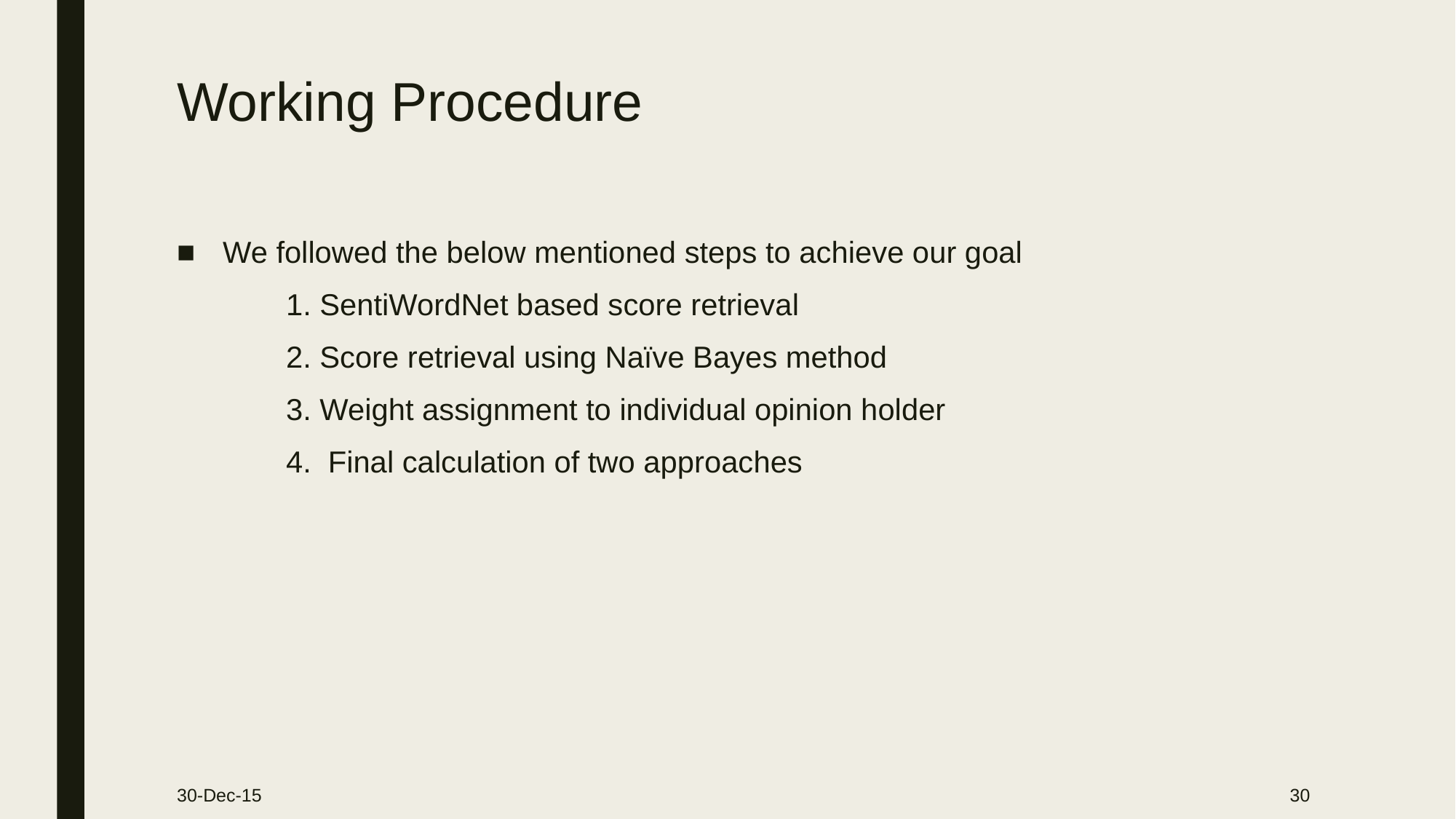

# Working Procedure
We followed the below mentioned steps to achieve our goal
	1. SentiWordNet based score retrieval
	2. Score retrieval using Naïve Bayes method
	3. Weight assignment to individual opinion holder
	4.  Final calculation of two approaches
30-Dec-15
30